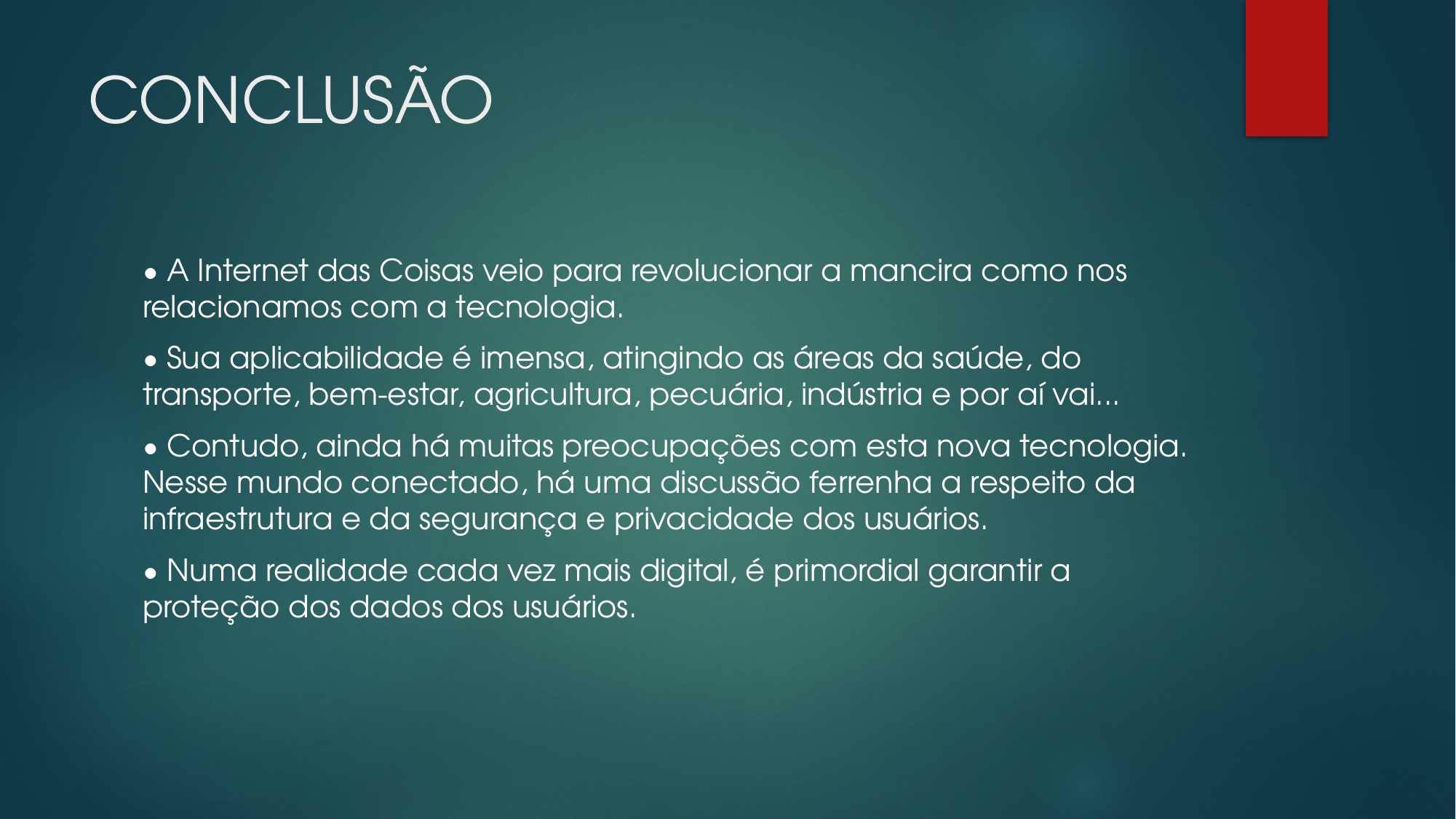

# CONCLUSÃO
• A Internet das Coisas veio para revolucionar a mancira como nos relacionamos com a tecnologia.
• Sua aplicabilidade é imensa, atingindo as áreas da saúde, do transporte, bem-estar, agricultura, pecuária, indústria e por aí vai...
• Contudo, ainda há muitas preocupações com esta nova tecnologia. Nesse mundo conectado, há uma discussão ferrenha a respeito da infraestrutura e da segurança e privacidade dos usuários.
• Numa realidade cada vez mais digital, é primordial garantir a proteção dos dados dos usuários.